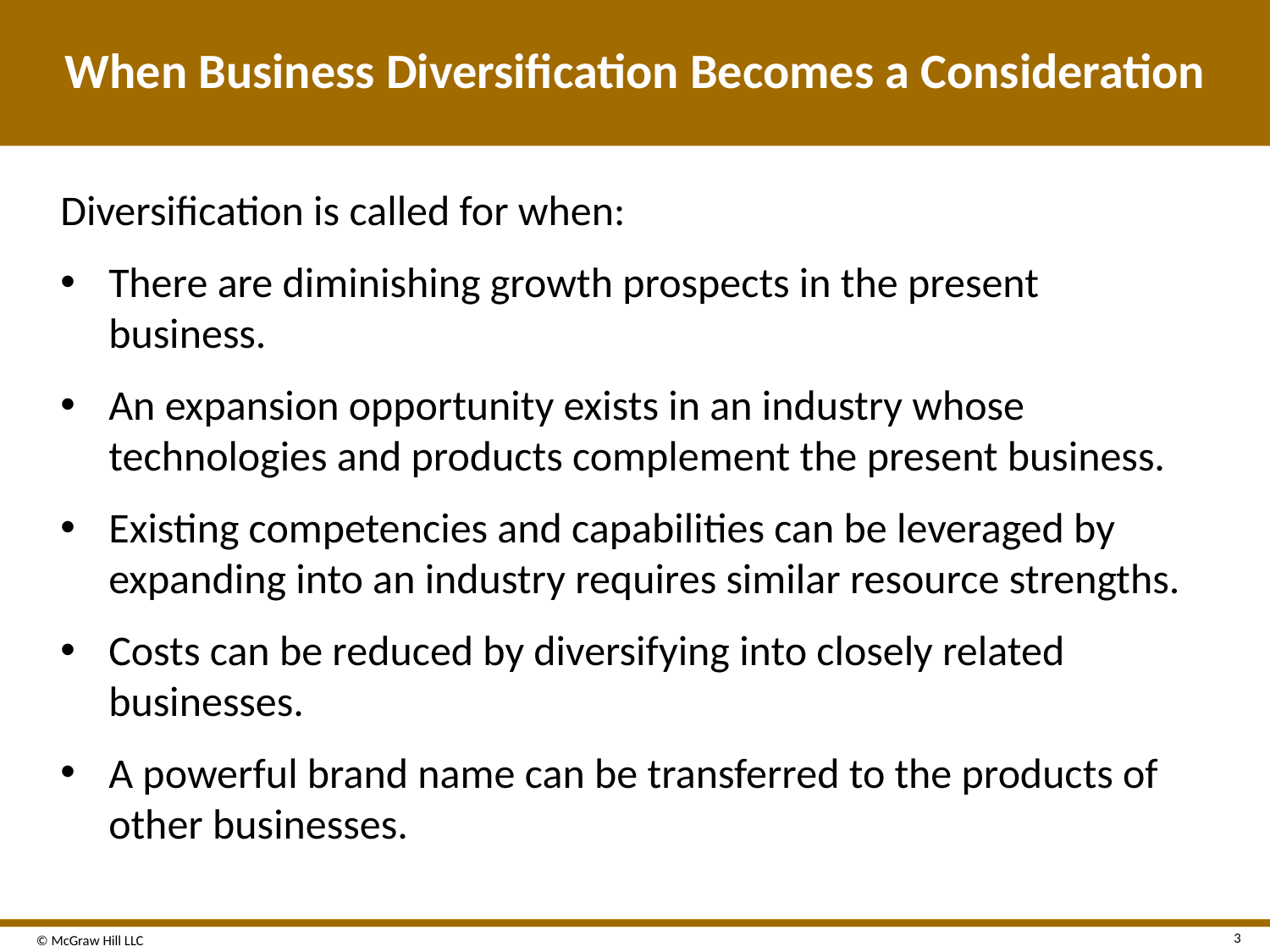

# When Business Diversification Becomes a Consideration
Diversification is called for when:
There are diminishing growth prospects in the present business.
An expansion opportunity exists in an industry whose technologies and products complement the present business.
Existing competencies and capabilities can be leveraged by expanding into an industry requires similar resource strengths.
Costs can be reduced by diversifying into closely related businesses.
A powerful brand name can be transferred to the products of other businesses.

3